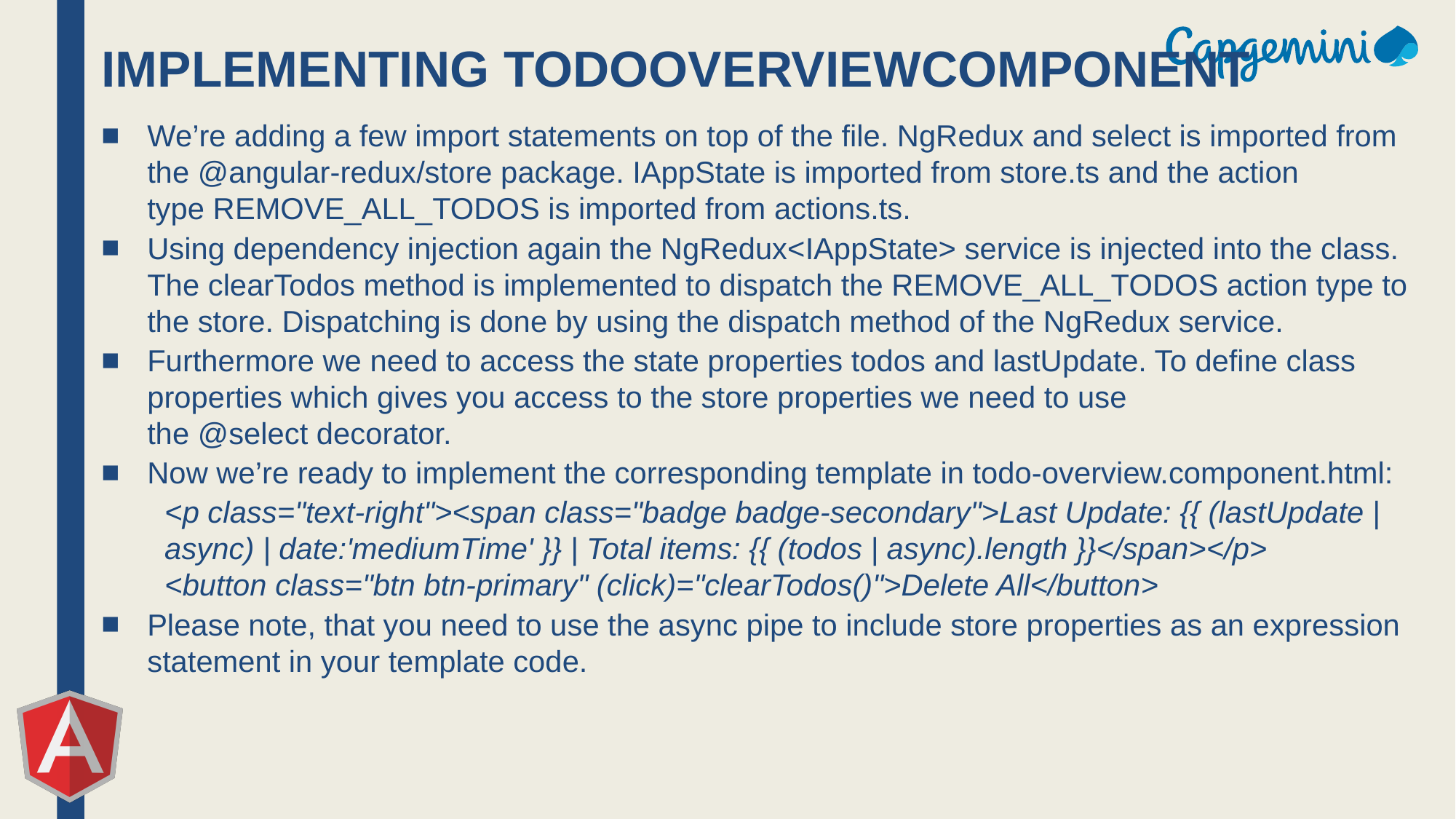

# Implementing TodoOverviewComponent
We’re adding a few import statements on top of the file. NgRedux and select is imported from the @angular-redux/store package. IAppState is imported from store.ts and the action type REMOVE_ALL_TODOS is imported from actions.ts.
Using dependency injection again the NgRedux<IAppState> service is injected into the class. The clearTodos method is implemented to dispatch the REMOVE_ALL_TODOS action type to the store. Dispatching is done by using the dispatch method of the NgRedux service.
Furthermore we need to access the state properties todos and lastUpdate. To define class properties which gives you access to the store properties we need to use the @select decorator.
Now we’re ready to implement the corresponding template in todo-overview.component.html:
<p class="text-right"><span class="badge badge-secondary">Last Update: {{ (lastUpdate | async) | date:'mediumTime' }} | Total items: {{ (todos | async).length }}</span></p>
<button class="btn btn-primary" (click)="clearTodos()">Delete All</button>
Please note, that you need to use the async pipe to include store properties as an expression statement in your template code.